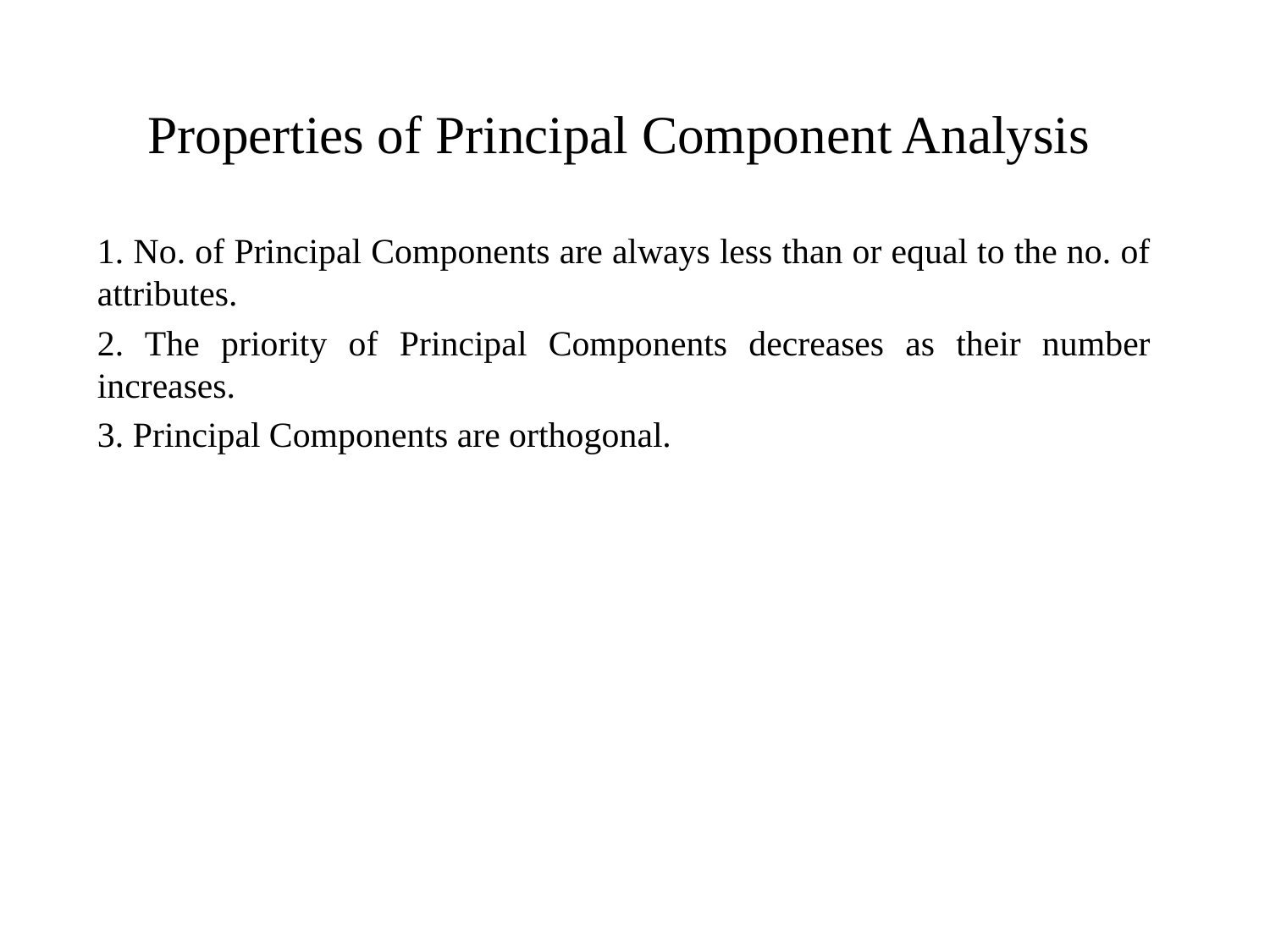

# Properties of Principal Component Analysis
1. No. of Principal Components are always less than or equal to the no. of attributes.
2. The priority of Principal Components decreases as their number increases.
3. Principal Components are orthogonal.